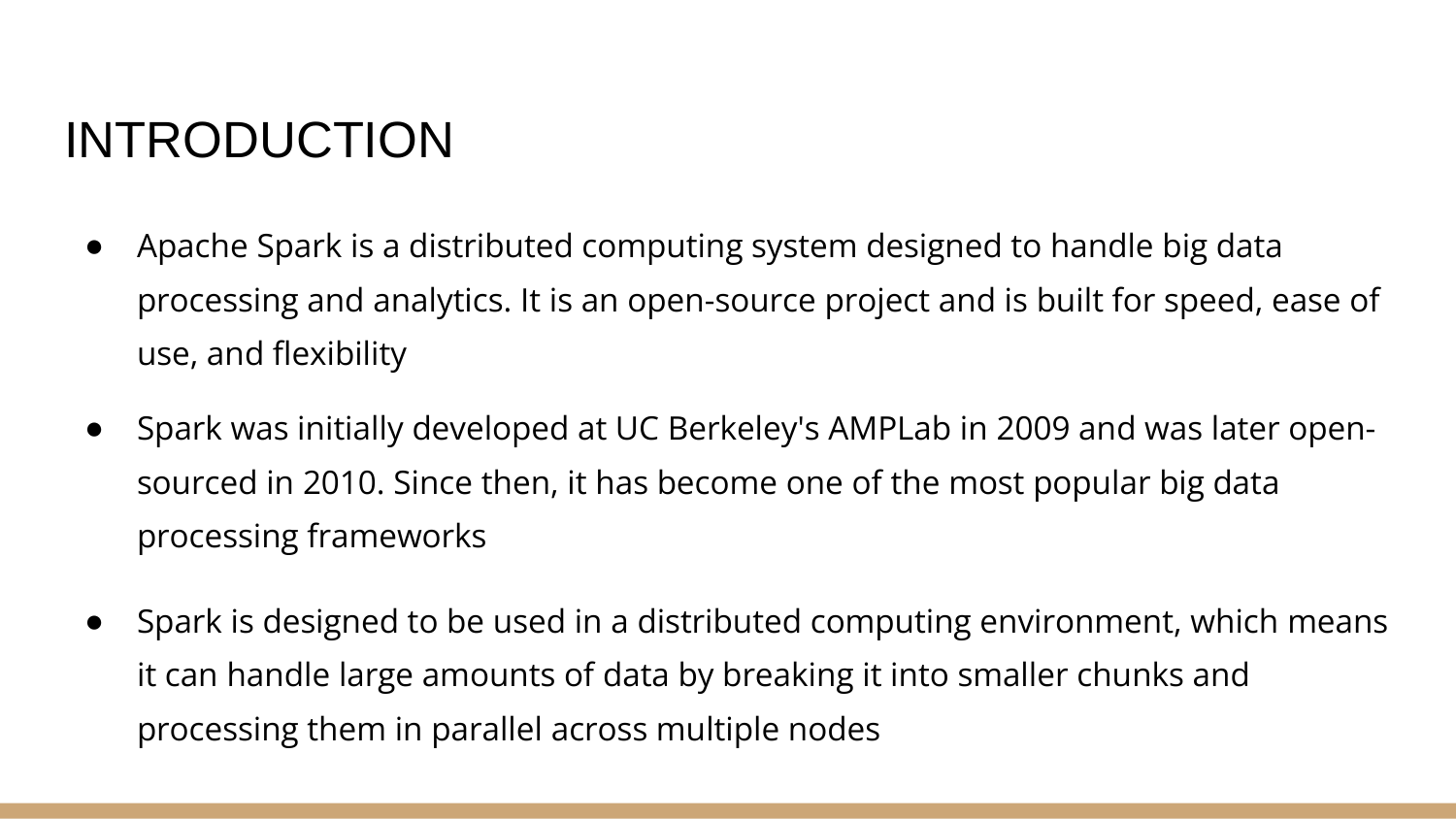

# INTRODUCTION
Apache Spark is a distributed computing system designed to handle big data processing and analytics. It is an open-source project and is built for speed, ease of use, and flexibility
Spark was initially developed at UC Berkeley's AMPLab in 2009 and was later open-sourced in 2010. Since then, it has become one of the most popular big data processing frameworks
Spark is designed to be used in a distributed computing environment, which means it can handle large amounts of data by breaking it into smaller chunks and processing them in parallel across multiple nodes